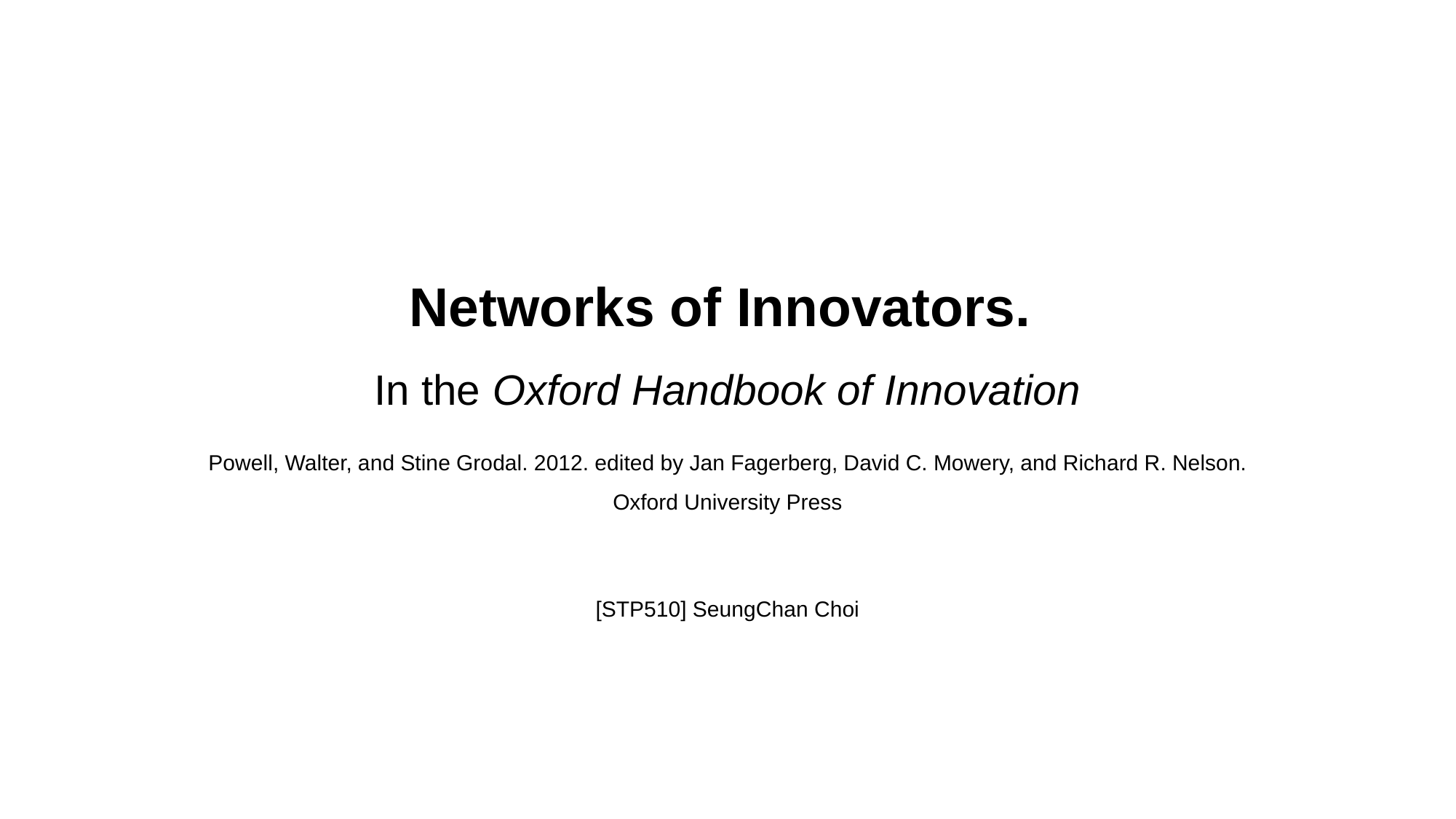

# Networks of Innovators. In the Oxford Handbook of Innovation
Powell, Walter, and Stine Grodal. 2012. edited by Jan Fagerberg, David C. Mowery, and Richard R. Nelson. Oxford University Press

[STP510] SeungChan Choi